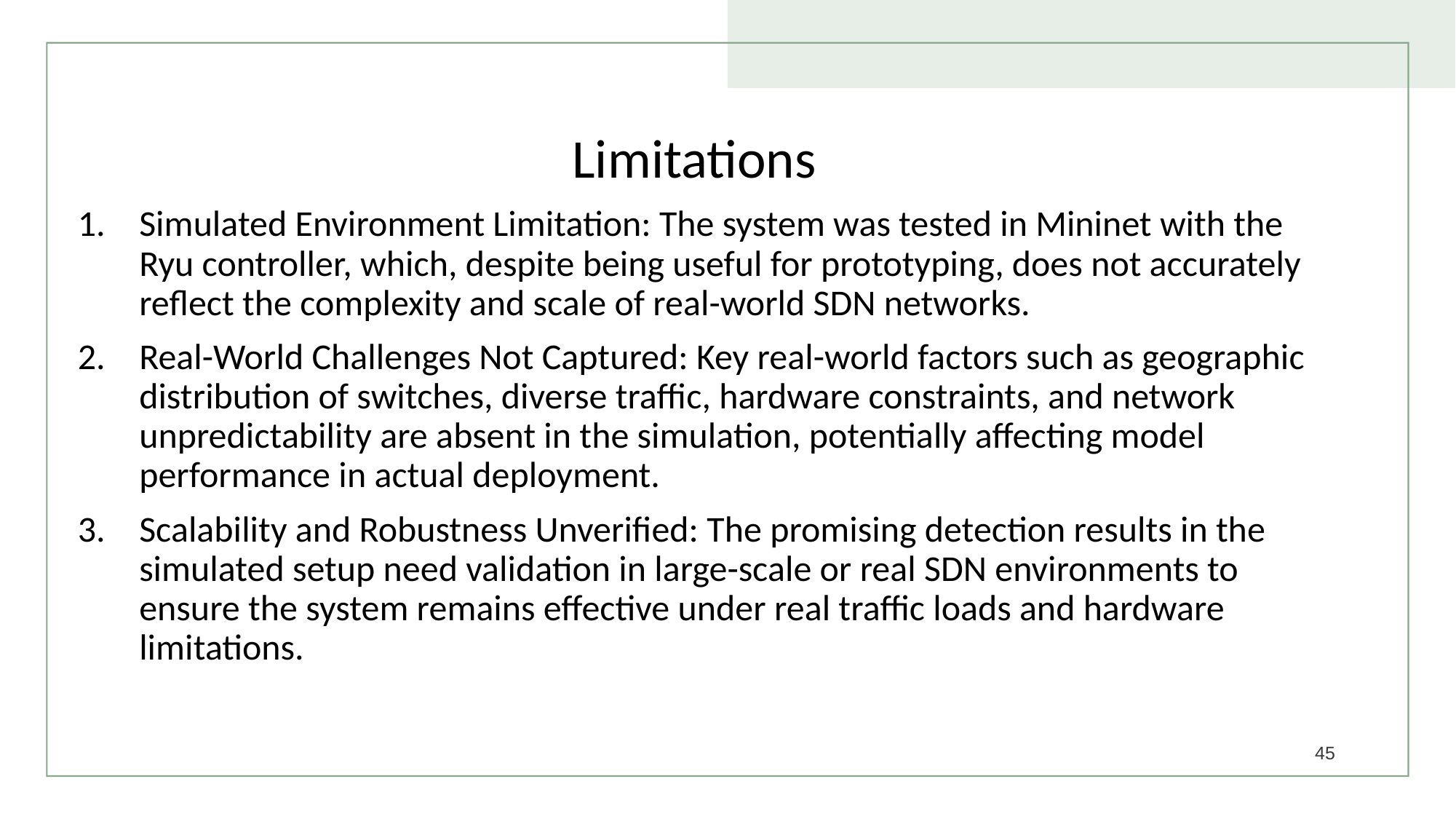

Limitations
Simulated Environment Limitation: The system was tested in Mininet with the Ryu controller, which, despite being useful for prototyping, does not accurately reflect the complexity and scale of real-world SDN networks.
Real-World Challenges Not Captured: Key real-world factors such as geographic distribution of switches, diverse traffic, hardware constraints, and network unpredictability are absent in the simulation, potentially affecting model performance in actual deployment.
Scalability and Robustness Unverified: The promising detection results in the simulated setup need validation in large-scale or real SDN environments to ensure the system remains effective under real traffic loads and hardware limitations.
45